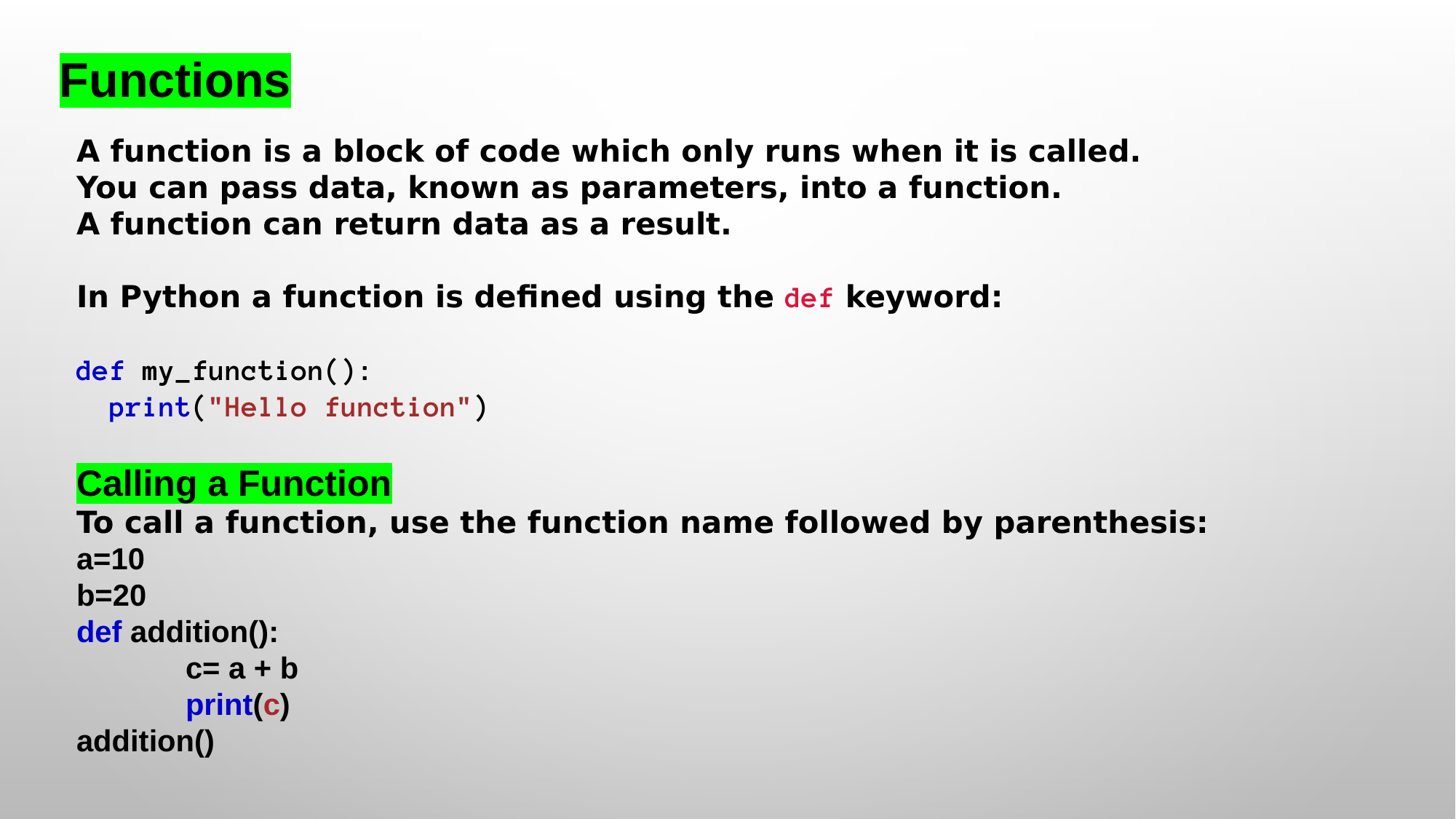

Functions

A function is a block of code which only runs when it is called.
You can pass data, known as parameters, into a function.
A function can return data as a result.

In Python a function is defined using the def keyword:

def my_function():
  print("Hello function")

Calling a Function
To call a function, use the function name followed by parenthesis:
a=10
b=20
def addition():
	c= a + b
  	print(c)
addition()